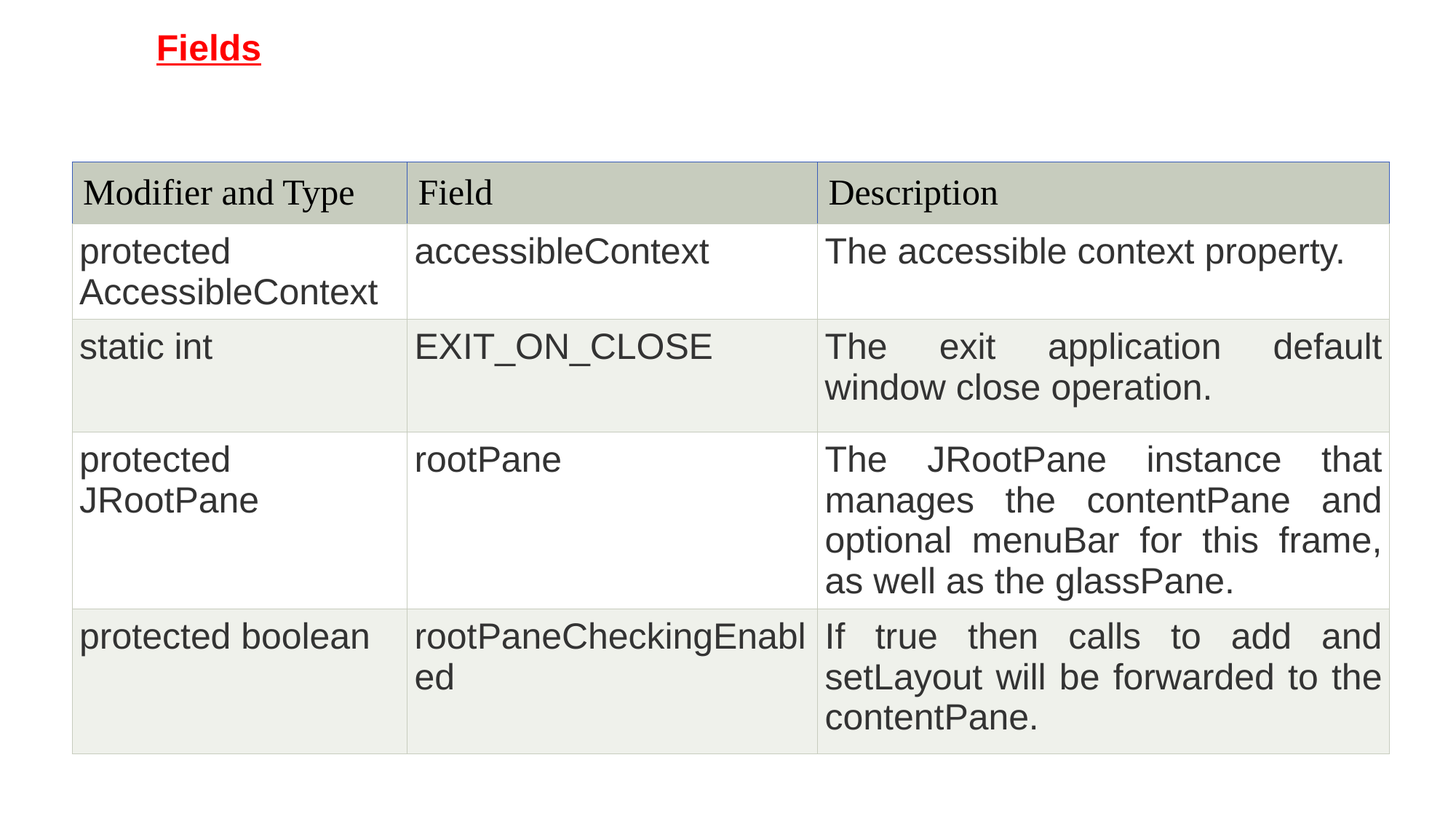

Fields

| Modifier and Type | Field | Description |
| --- | --- | --- |
| protected AccessibleContext | accessibleContext | The accessible context property. |
| static int | EXIT\_ON\_CLOSE | The exit application default window close operation. |
| protected JRootPane | rootPane | The JRootPane instance that manages the contentPane and optional menuBar for this frame, as well as the glassPane. |
| protected boolean | rootPaneCheckingEnabled | If true then calls to add and setLayout will be forwarded to the contentPane. |